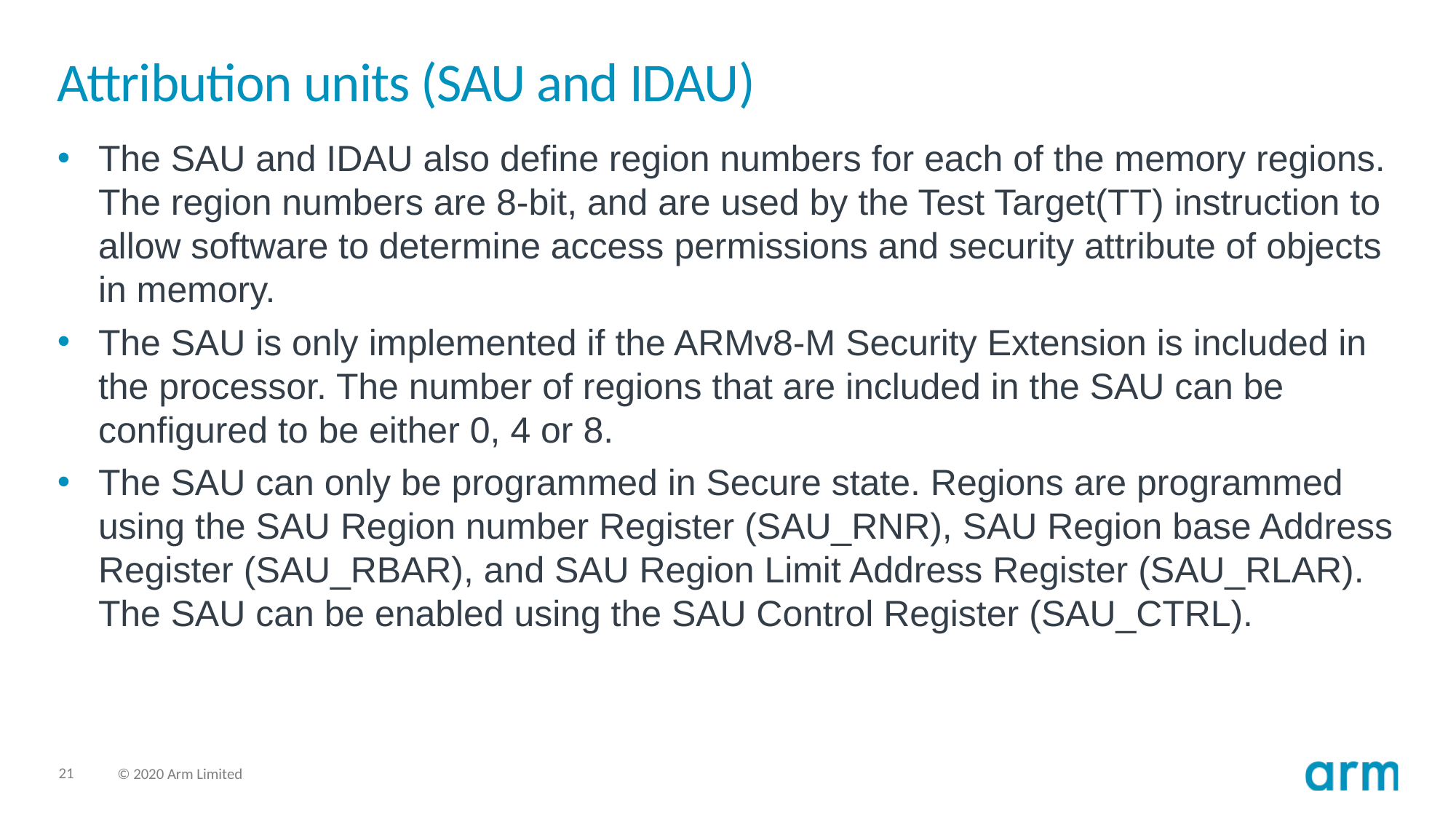

# Attribution units (SAU and IDAU)
The SAU and IDAU also define region numbers for each of the memory regions. The region numbers are 8-bit, and are used by the Test Target(TT) instruction to allow software to determine access permissions and security attribute of objects in memory.
The SAU is only implemented if the ARMv8-M Security Extension is included in the processor. The number of regions that are included in the SAU can be configured to be either 0, 4 or 8.
The SAU can only be programmed in Secure state. Regions are programmed using the SAU Region number Register (SAU_RNR), SAU Region base Address Register (SAU_RBAR), and SAU Region Limit Address Register (SAU_RLAR). The SAU can be enabled using the SAU Control Register (SAU_CTRL).